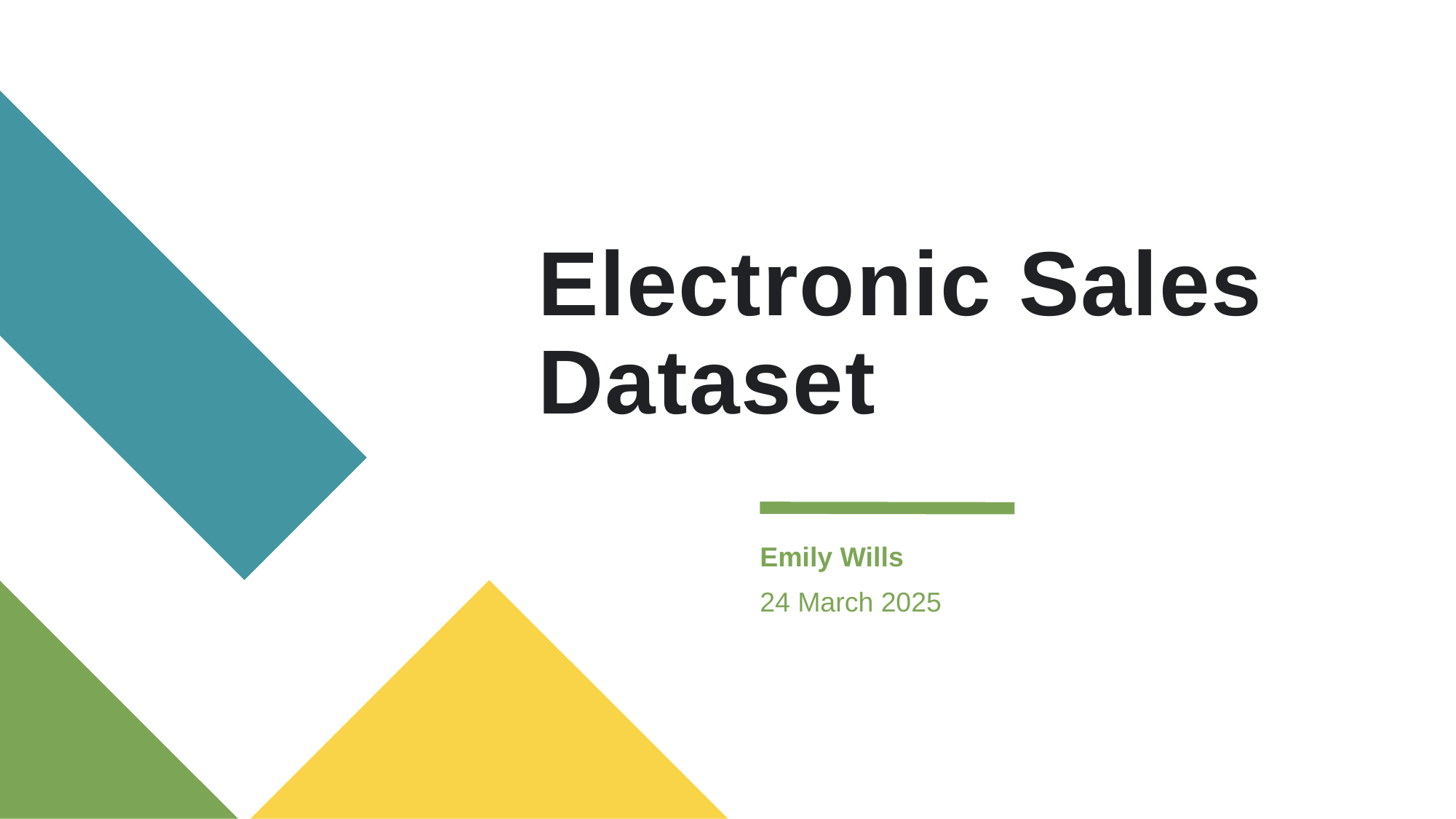

# Electronic Sales Dataset
Emily Wills
24 March 2025